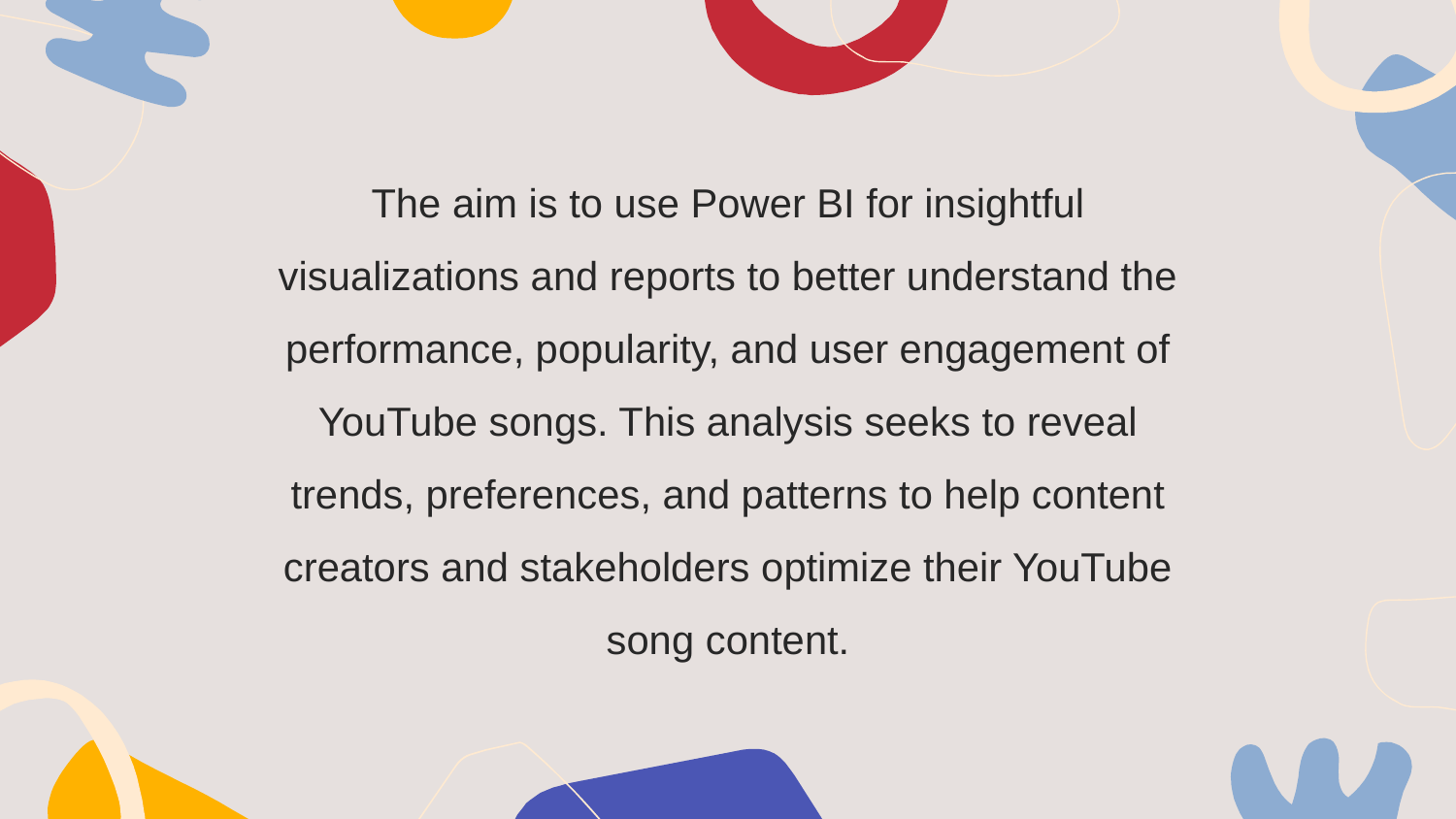

The aim is to use Power BI for insightful visualizations and reports to better understand the performance, popularity, and user engagement of YouTube songs. This analysis seeks to reveal trends, preferences, and patterns to help content creators and stakeholders optimize their YouTube song content.